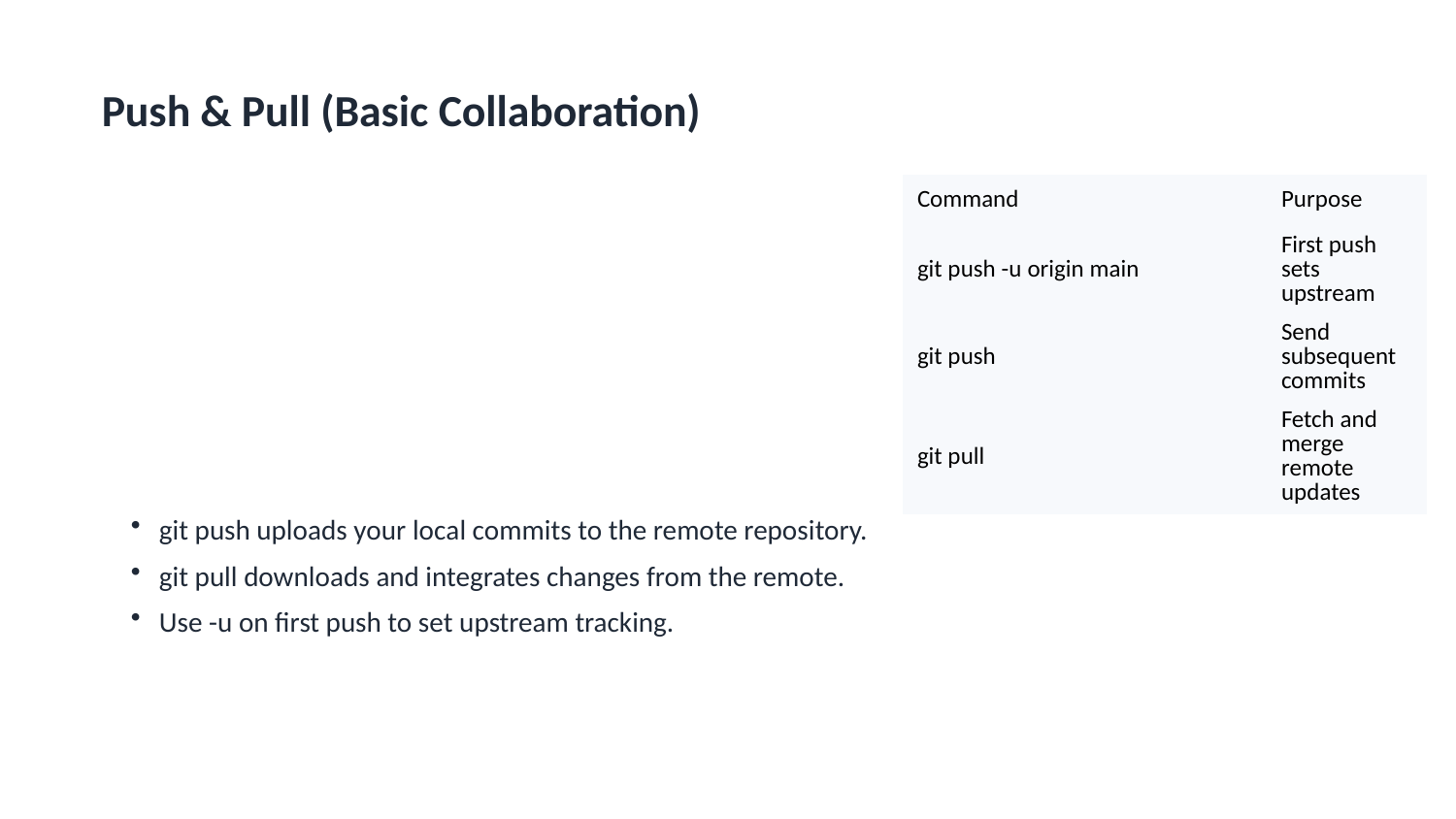

Push & Pull (Basic Collaboration)
git push uploads your local commits to the remote repository.
git pull downloads and integrates changes from the remote.
Use -u on first push to set upstream tracking.
| Command | Purpose |
| --- | --- |
| git push -u origin main | First push sets upstream |
| git push | Send subsequent commits |
| git pull | Fetch and merge remote updates |